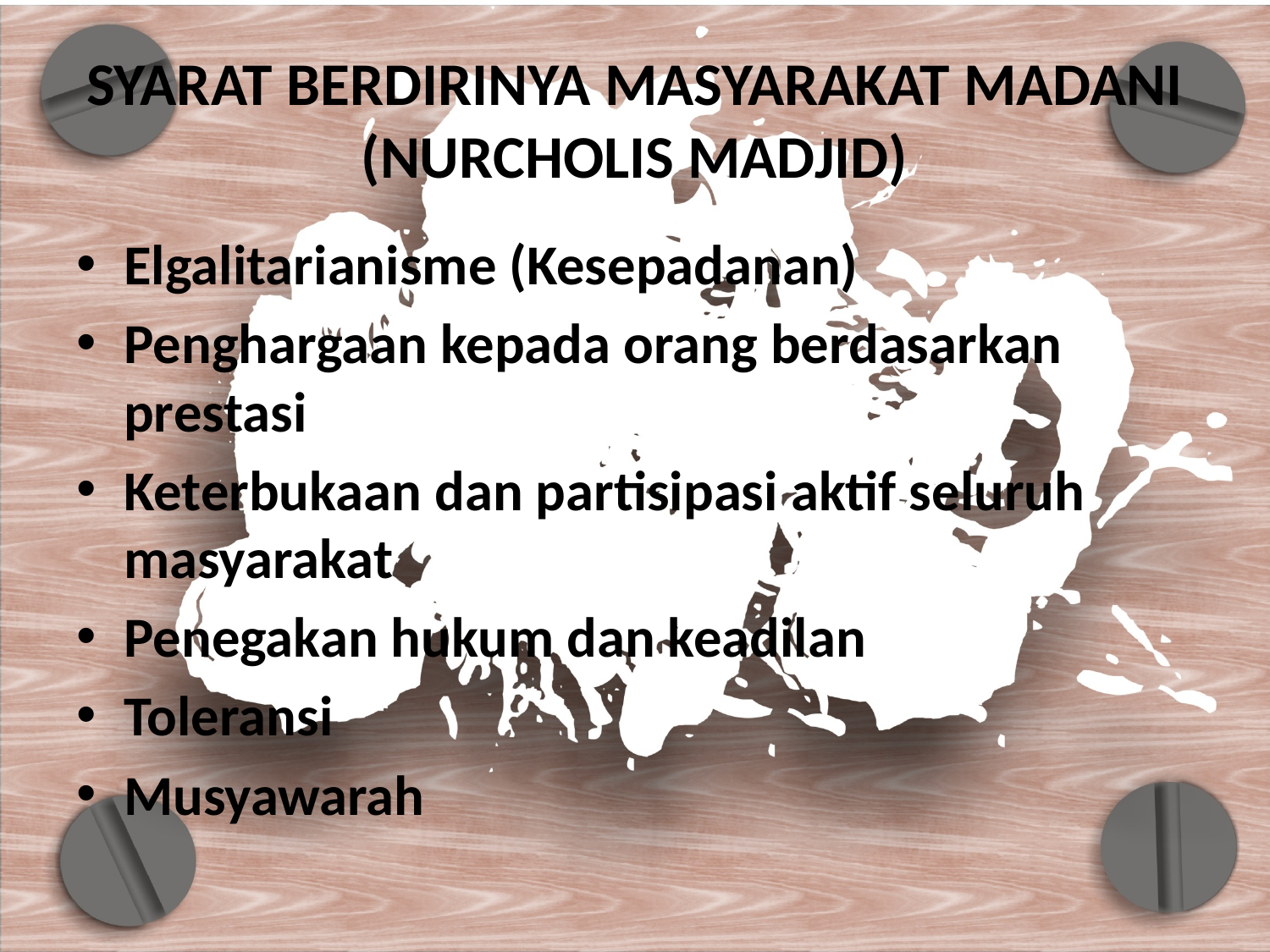

# SYARAT BERDIRINYA MASYARAKAT MADANI (NURCHOLIS MADJID)
Elgalitarianisme (Kesepadanan)
Penghargaan kepada orang berdasarkan prestasi
Keterbukaan dan partisipasi aktif seluruh masyarakat
Penegakan hukum dan keadilan
Toleransi
Musyawarah